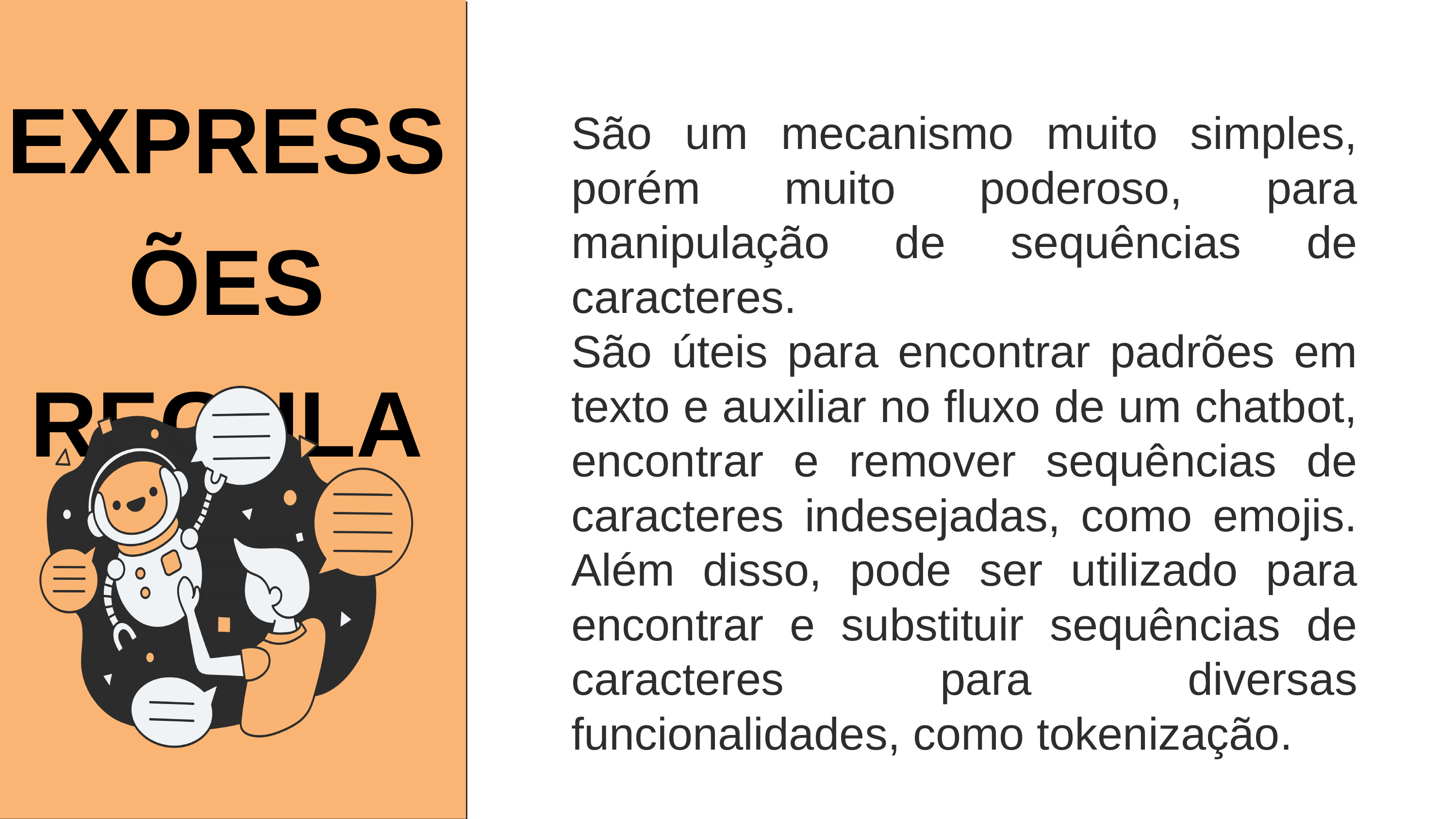

EXPRESSÕES REGULARES
São um mecanismo muito simples, porém muito poderoso, para manipulação de sequências de caracteres.
São úteis para encontrar padrões em texto e auxiliar no fluxo de um chatbot, encontrar e remover sequências de caracteres indesejadas, como emojis. Além disso, pode ser utilizado para encontrar e substituir sequências de caracteres para diversas funcionalidades, como tokenização.